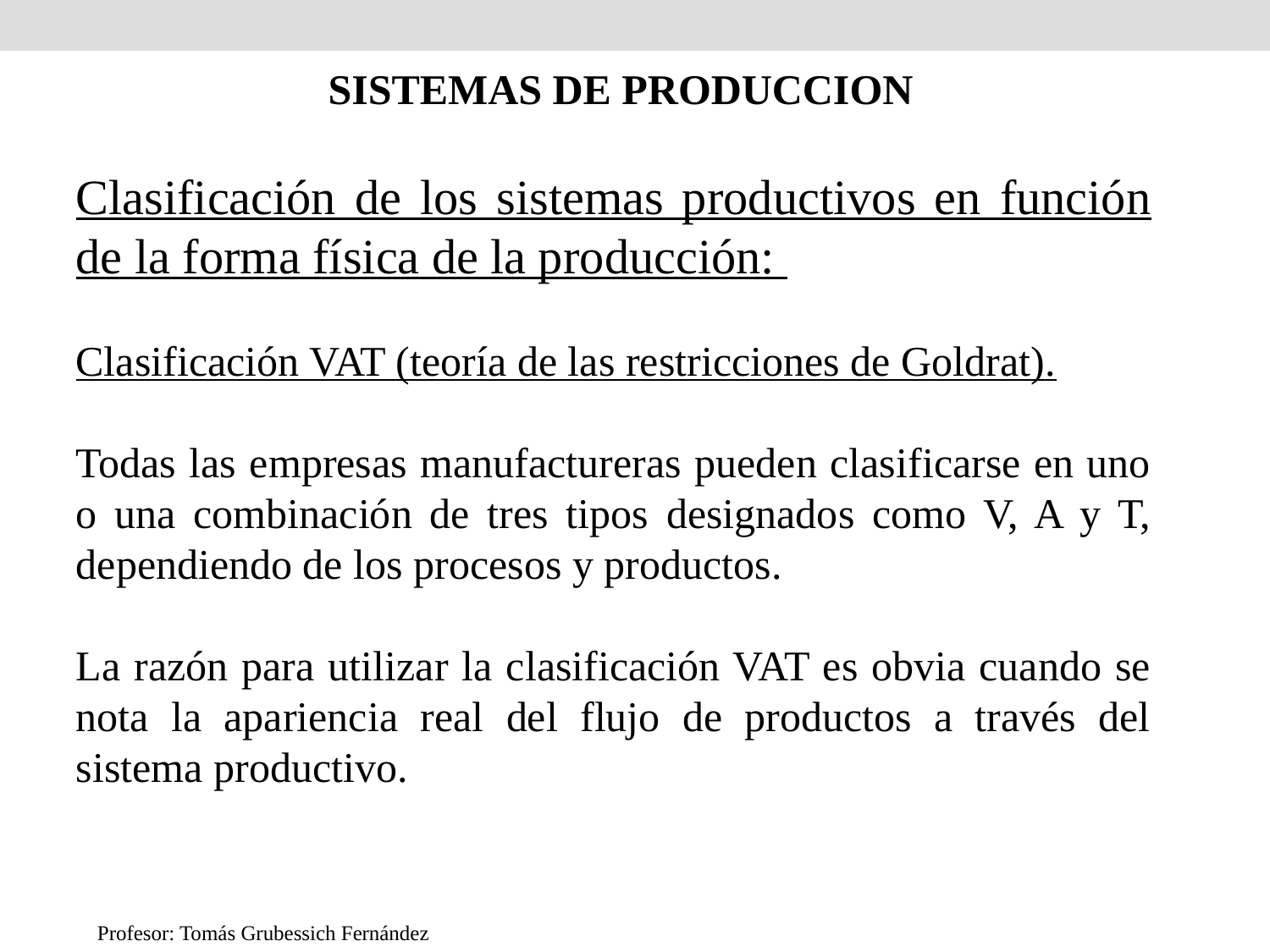

SISTEMAS DE PRODUCCION
Clasificación de los sistemas productivos en función de la forma física de la producción:

Clasificación VAT (teoría de las restricciones de Goldrat).

Todas las empresas manufactureras pueden clasificarse en uno o una combinación de tres tipos designados como V, A y T, dependiendo de los procesos y productos.

La razón para utilizar la clasificación VAT es obvia cuando se nota la apariencia real del flujo de productos a través del sistema productivo.